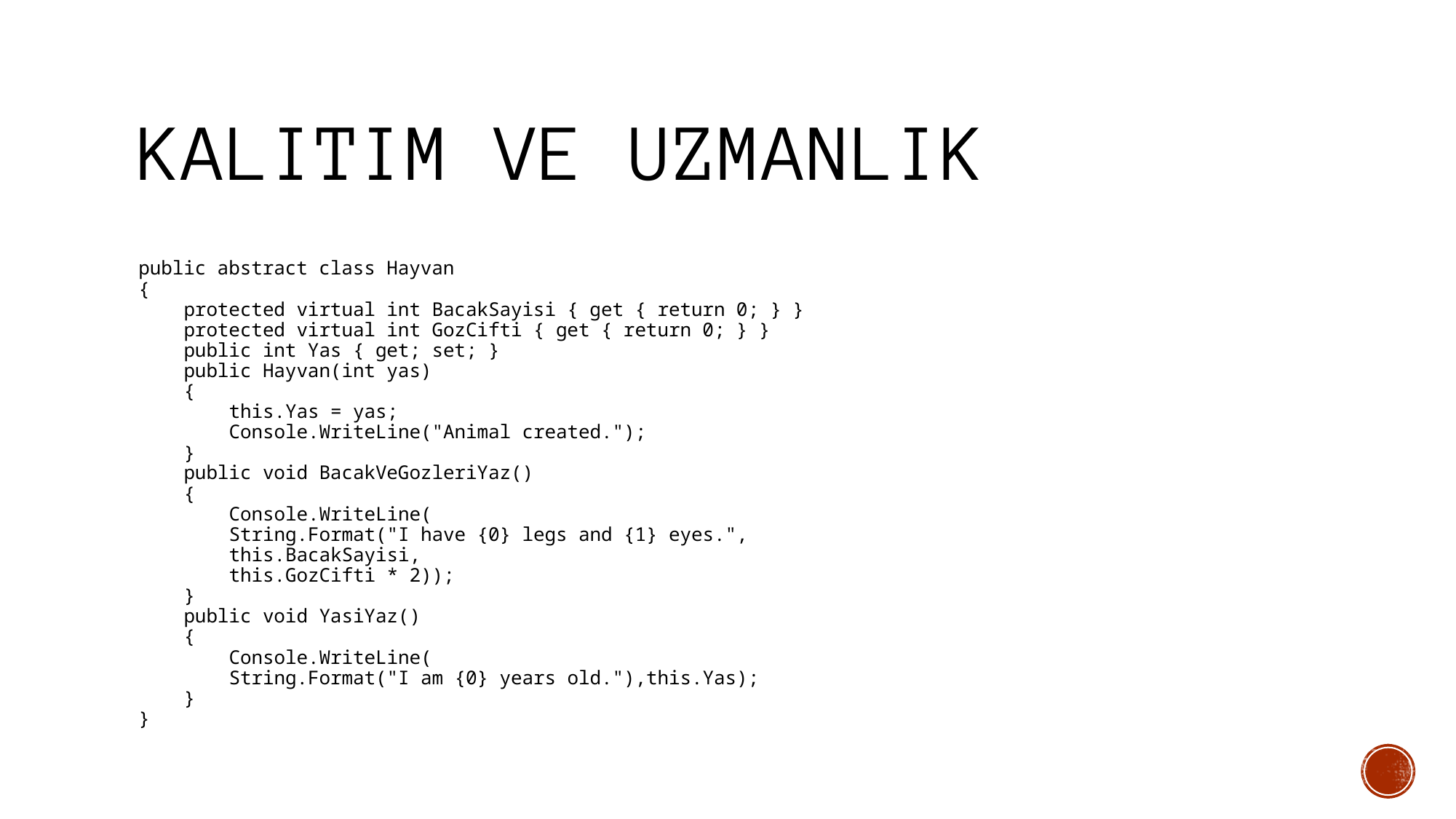

# Kalıtım ve Uzmanlık
public abstract class Hayvan
{
    protected virtual int BacakSayisi { get { return 0; } }
    protected virtual int GozCifti { get { return 0; } }
    public int Yas { get; set; }
    public Hayvan(int yas)
    {
        this.Yas = yas;
        Console.WriteLine("Animal created.");
    }
    public void BacakVeGozleriYaz()
    {
        Console.WriteLine(
        String.Format("I have {0} legs and {1} eyes.",
        this.BacakSayisi,
        this.GozCifti * 2));
    }
    public void YasiYaz()
    {
        Console.WriteLine(
        String.Format("I am {0} years old."),this.Yas);
    }
}